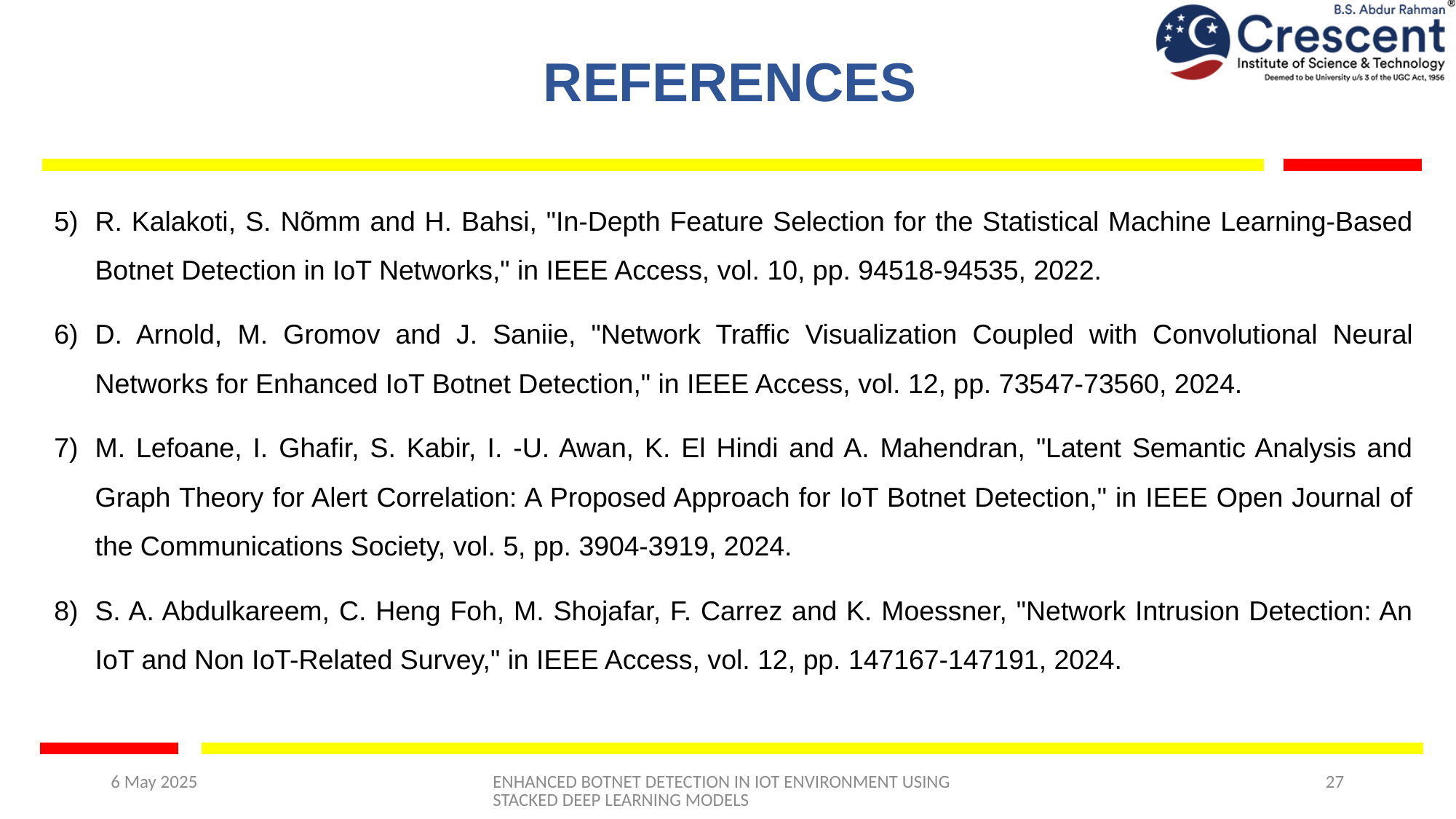

# REFERENCES
R. Kalakoti, S. Nõmm and H. Bahsi, "In-Depth Feature Selection for the Statistical Machine Learning-Based Botnet Detection in IoT Networks," in IEEE Access, vol. 10, pp. 94518-94535, 2022.
D. Arnold, M. Gromov and J. Saniie, "Network Traffic Visualization Coupled with Convolutional Neural Networks for Enhanced IoT Botnet Detection," in IEEE Access, vol. 12, pp. 73547-73560, 2024.
M. Lefoane, I. Ghafir, S. Kabir, I. -U. Awan, K. El Hindi and A. Mahendran, "Latent Semantic Analysis and Graph Theory for Alert Correlation: A Proposed Approach for IoT Botnet Detection," in IEEE Open Journal of the Communications Society, vol. 5, pp. 3904-3919, 2024.
S. A. Abdulkareem, C. Heng Foh, M. Shojafar, F. Carrez and K. Moessner, "Network Intrusion Detection: An IoT and Non IoT-Related Survey," in IEEE Access, vol. 12, pp. 147167-147191, 2024.
6 May 2025
ENHANCED BOTNET DETECTION IN IOT ENVIRONMENT USING STACKED DEEP LEARNING MODELS
27